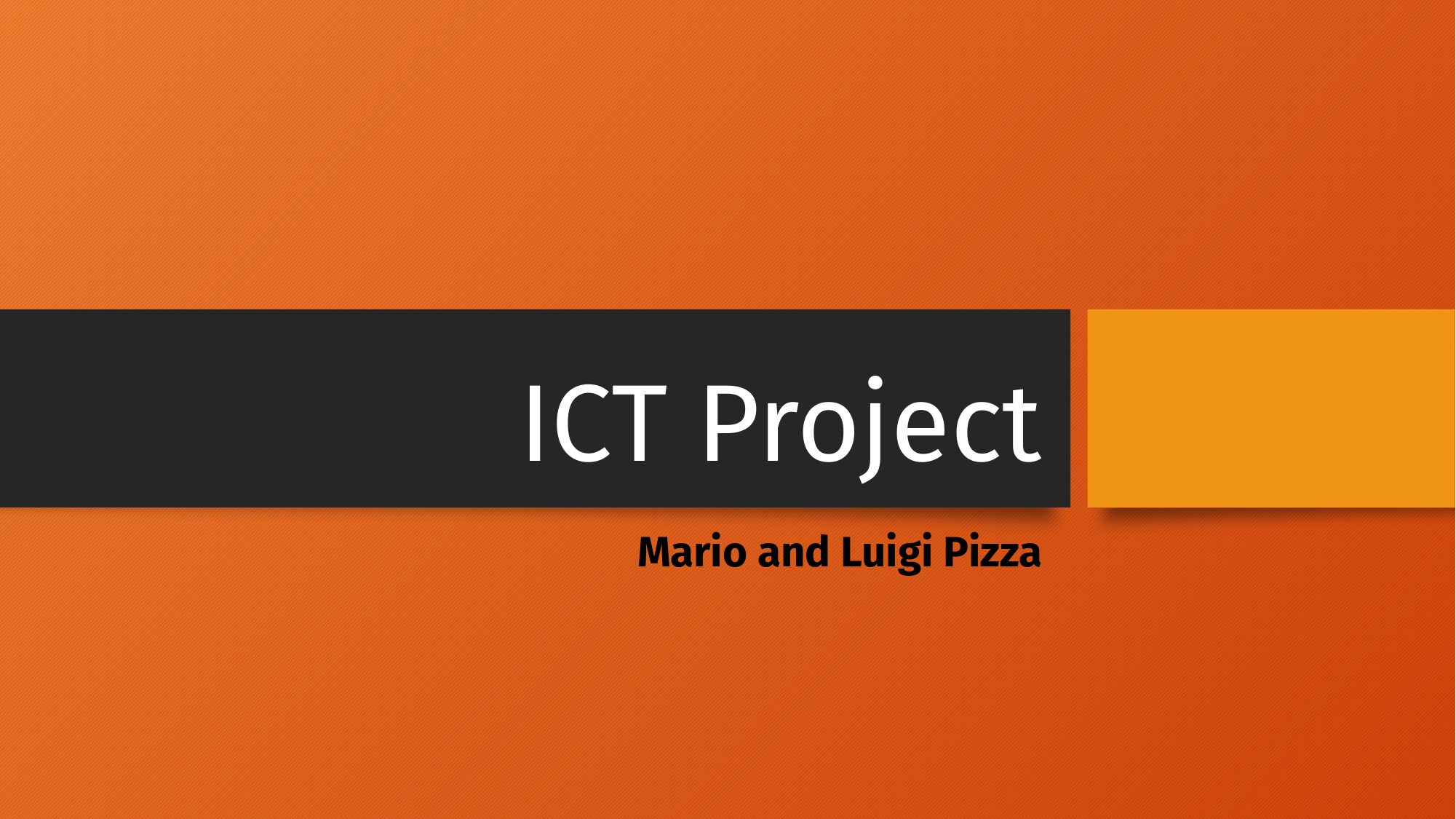

# ICT Project
Mario and Luigi Pizza